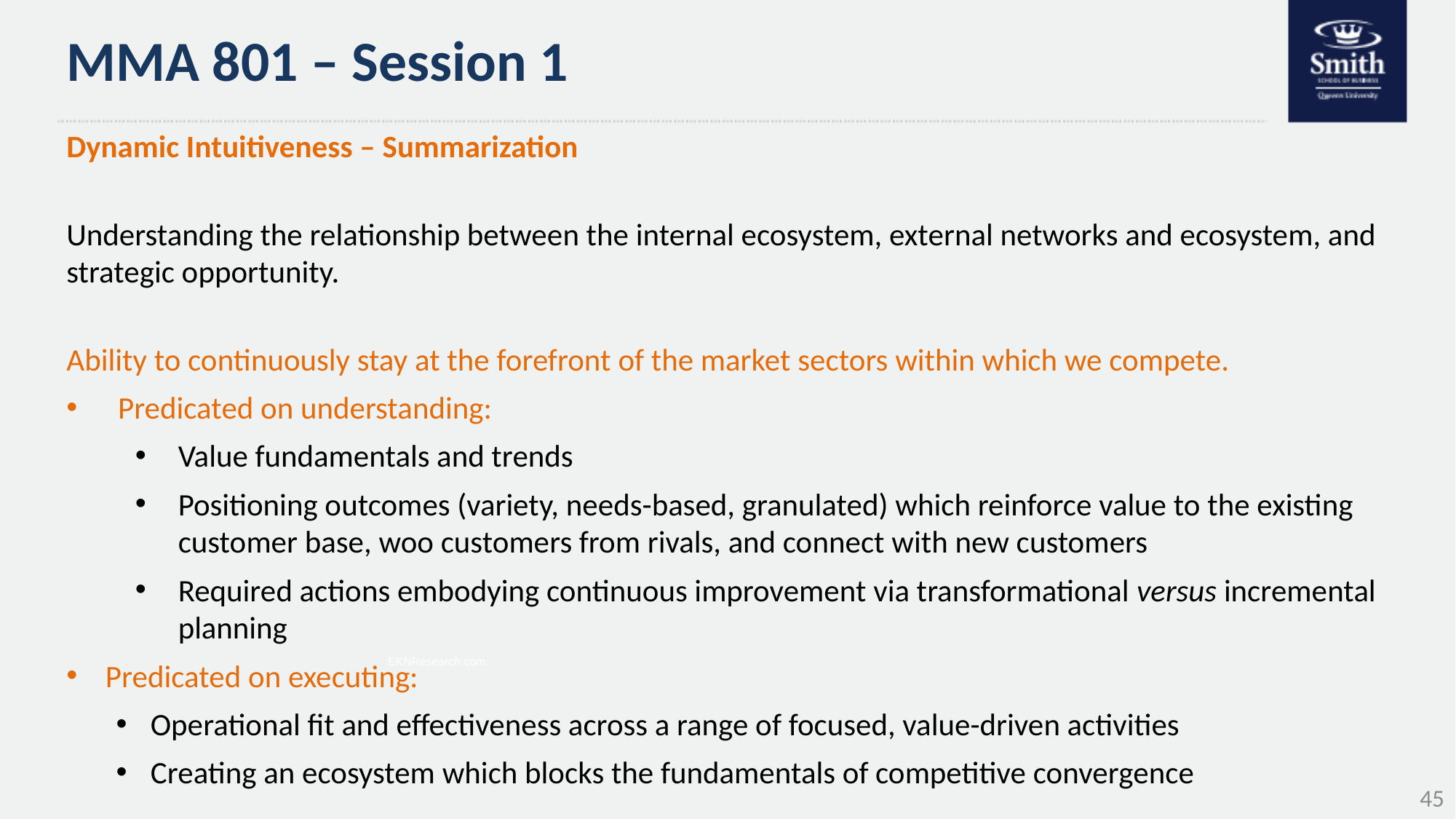

# MMA 801 – Session 1
Dynamic Intuitiveness – Summarization

Understanding the relationship between the internal ecosystem, external networks and ecosystem, and strategic opportunity.

Ability to continuously stay at the forefront of the market sectors within which we compete.
Predicated on understanding:
Value fundamentals and trends
Positioning outcomes (variety, needs-based, granulated) which reinforce value to the existing customer base, woo customers from rivals, and connect with new customers
Required actions embodying continuous improvement via transformational versus incremental planning
Predicated on executing:
Operational fit and effectiveness across a range of focused, value-driven activities
Creating an ecosystem which blocks the fundamentals of competitive convergence
EKNResearch.com
45